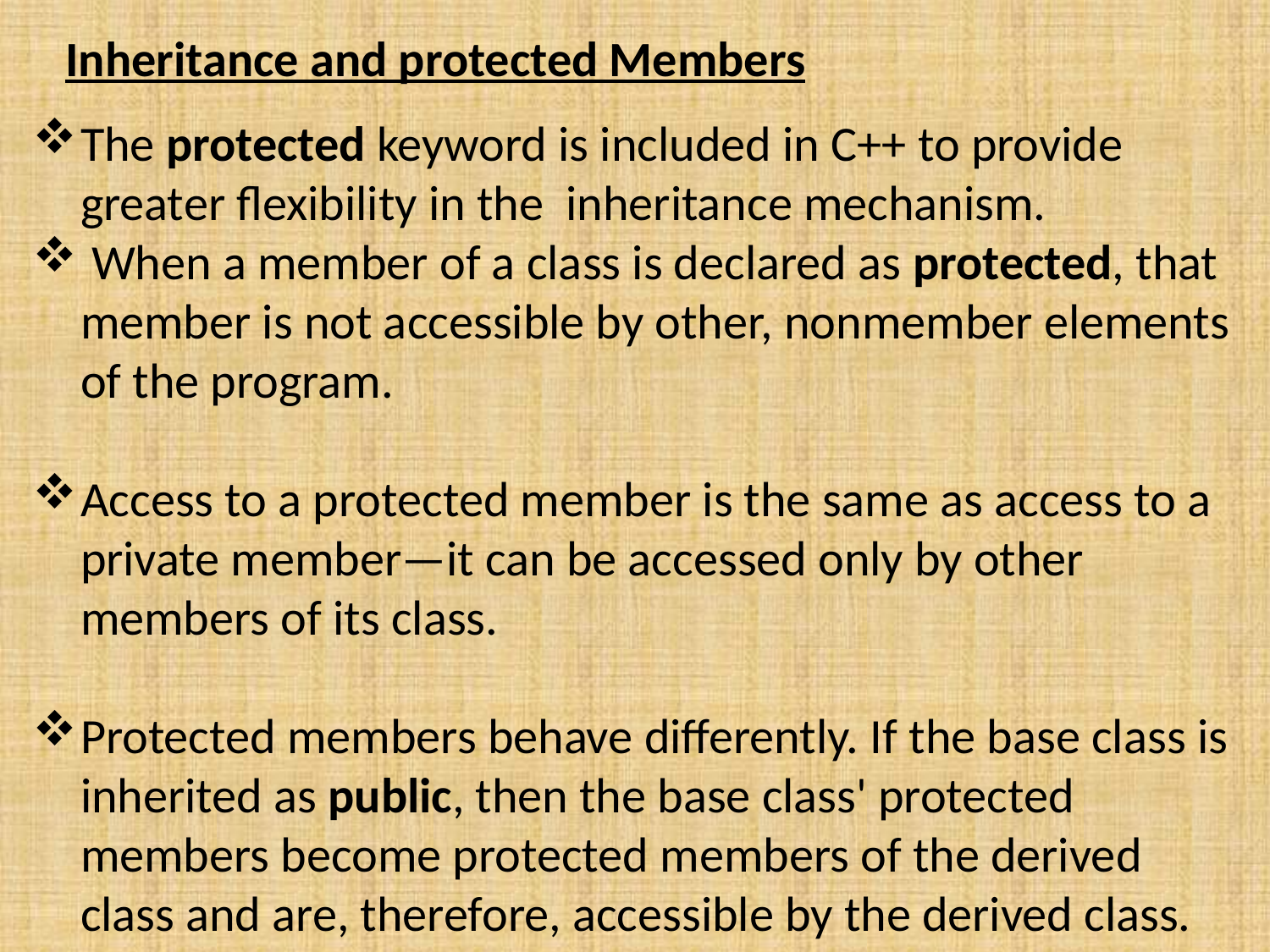

# Inheritance and protected Members
The protected keyword is included in C++ to provide greater flexibility in the  inheritance mechanism.
 When a member of a class is declared as protected, that member is not accessible by other, nonmember elements of the program.

Access to a protected member is the same as access to a private member—it can be accessed only by other members of its class.

Protected members behave differently. If the base class is inherited as public, then the base class' protected members become protected members of the derived class and are, therefore, accessible by the derived class.